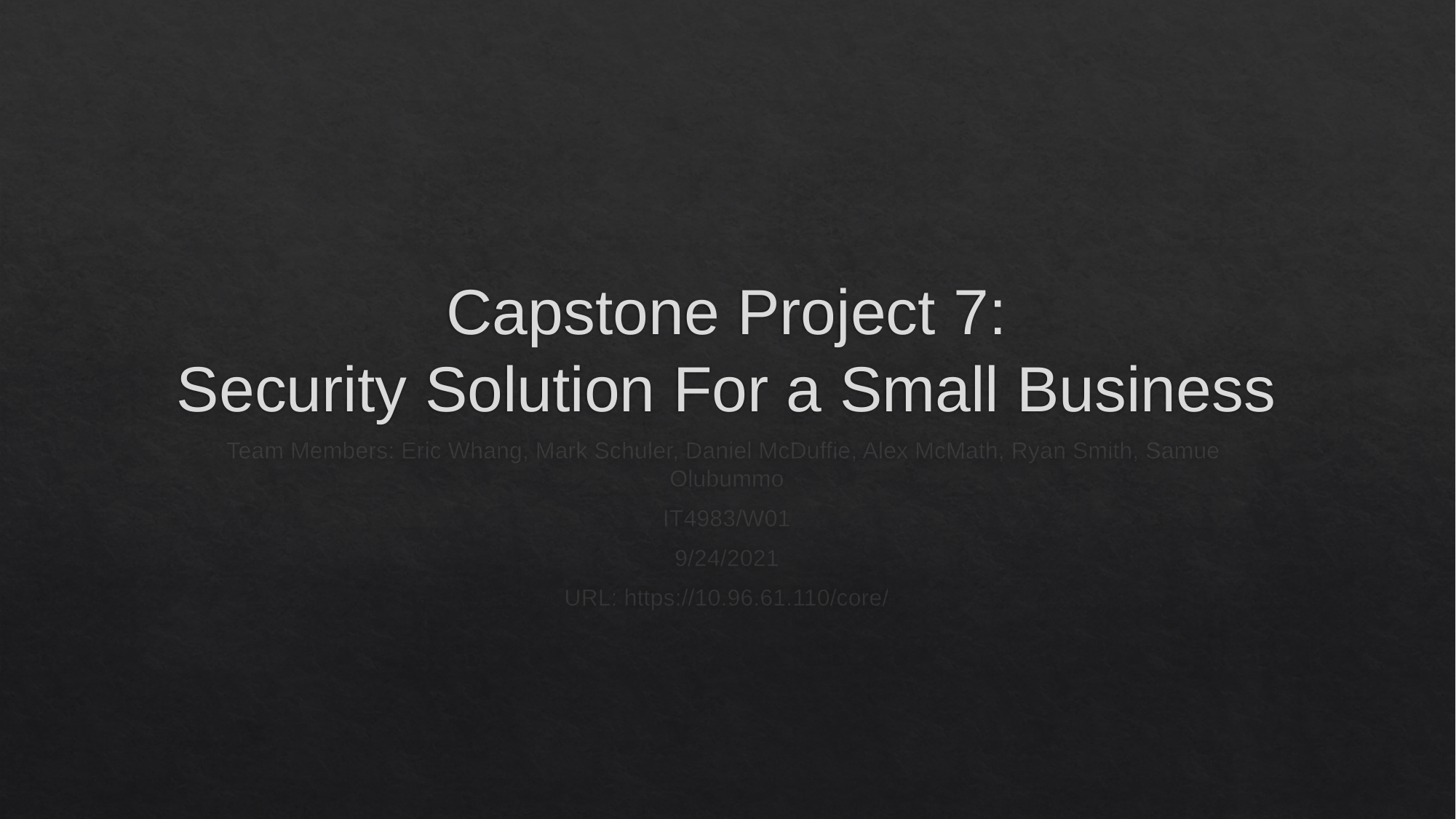

# Capstone Project 7: Security Solution For a Small Business
Team Members: Eric Whang, Mark Schuler, Daniel McDuffie, Alex McMath, Ryan Smith, Samuel Olubummo
IT4983/W01
9/24/2021
URL: https://10.96.61.110/core/